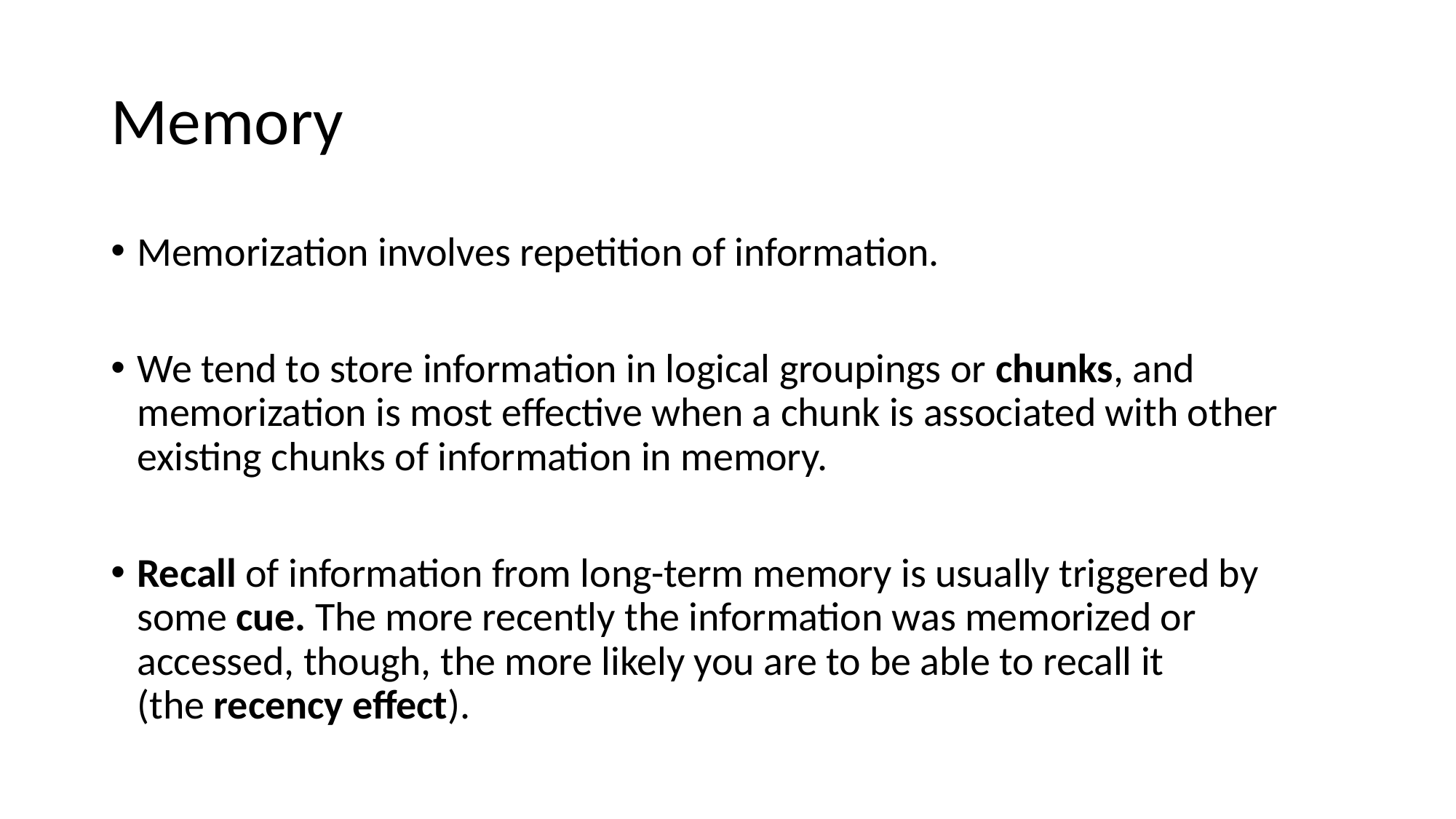

# Memory
Memorization involves repetition of information.

We tend to store information in logical groupings or chunks, and memorization is most effective when a chunk is associated with other existing chunks of information in memory.

Recall of information from long-term memory is usually triggered by some cue. The more recently the information was memorized or accessed, though, the more likely you are to be able to recall it (the recency effect).